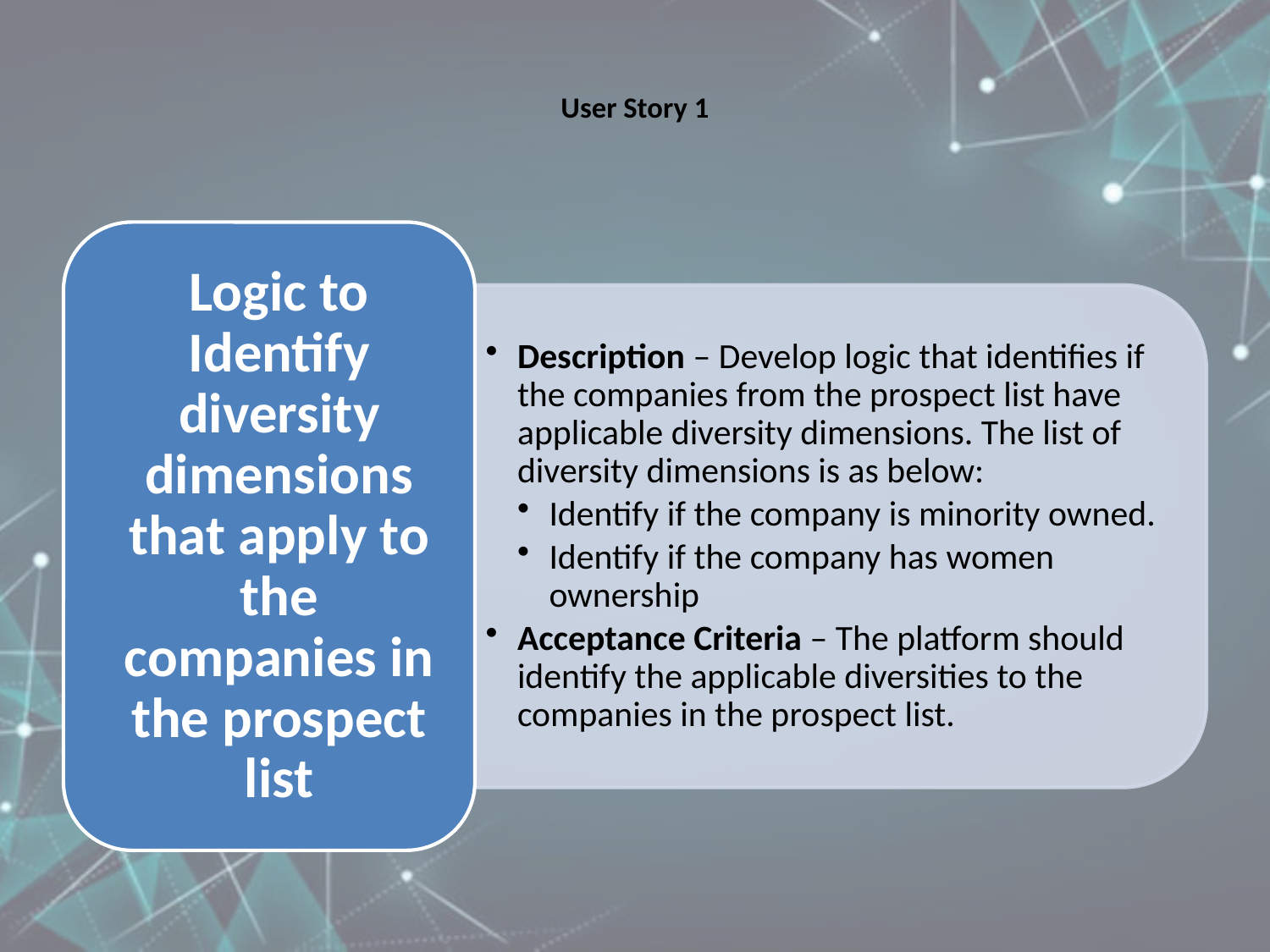

# User Story 1
Description – Develop logic that identifies if the companies from the prospect list have applicable diversity dimensions. The list of diversity dimensions is as below:
Identify if the company is minority owned.
Identify if the company has women ownership
Acceptance Criteria – The platform should identify the applicable diversities to the companies in the prospect list.
Logic to Identify diversity dimensions that apply to the companies in the prospect list